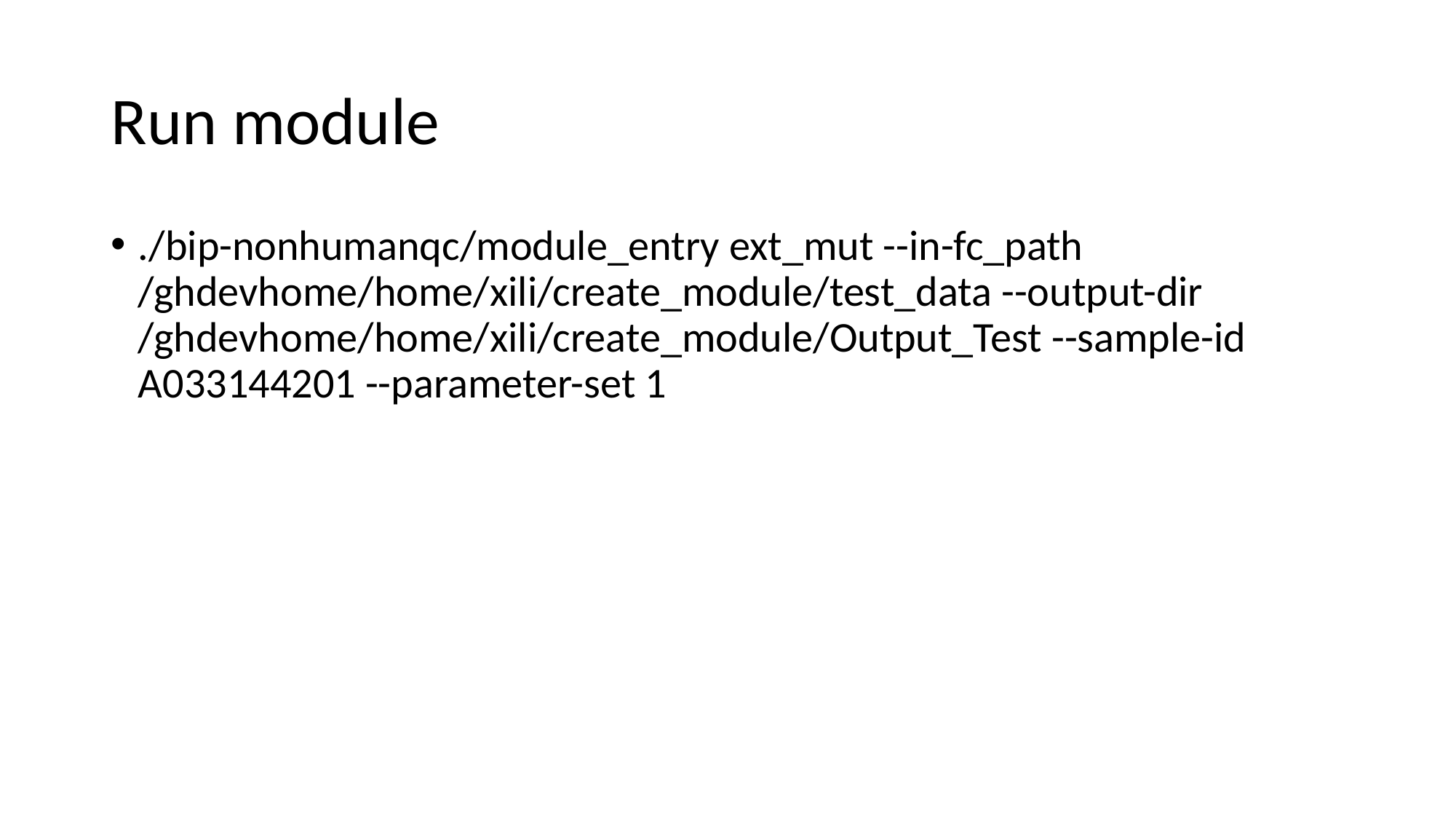

# Run module
./bip-nonhumanqc/module_entry ext_mut --in-fc_path /ghdevhome/home/xili/create_module/test_data --output-dir /ghdevhome/home/xili/create_module/Output_Test --sample-id A033144201 --parameter-set 1